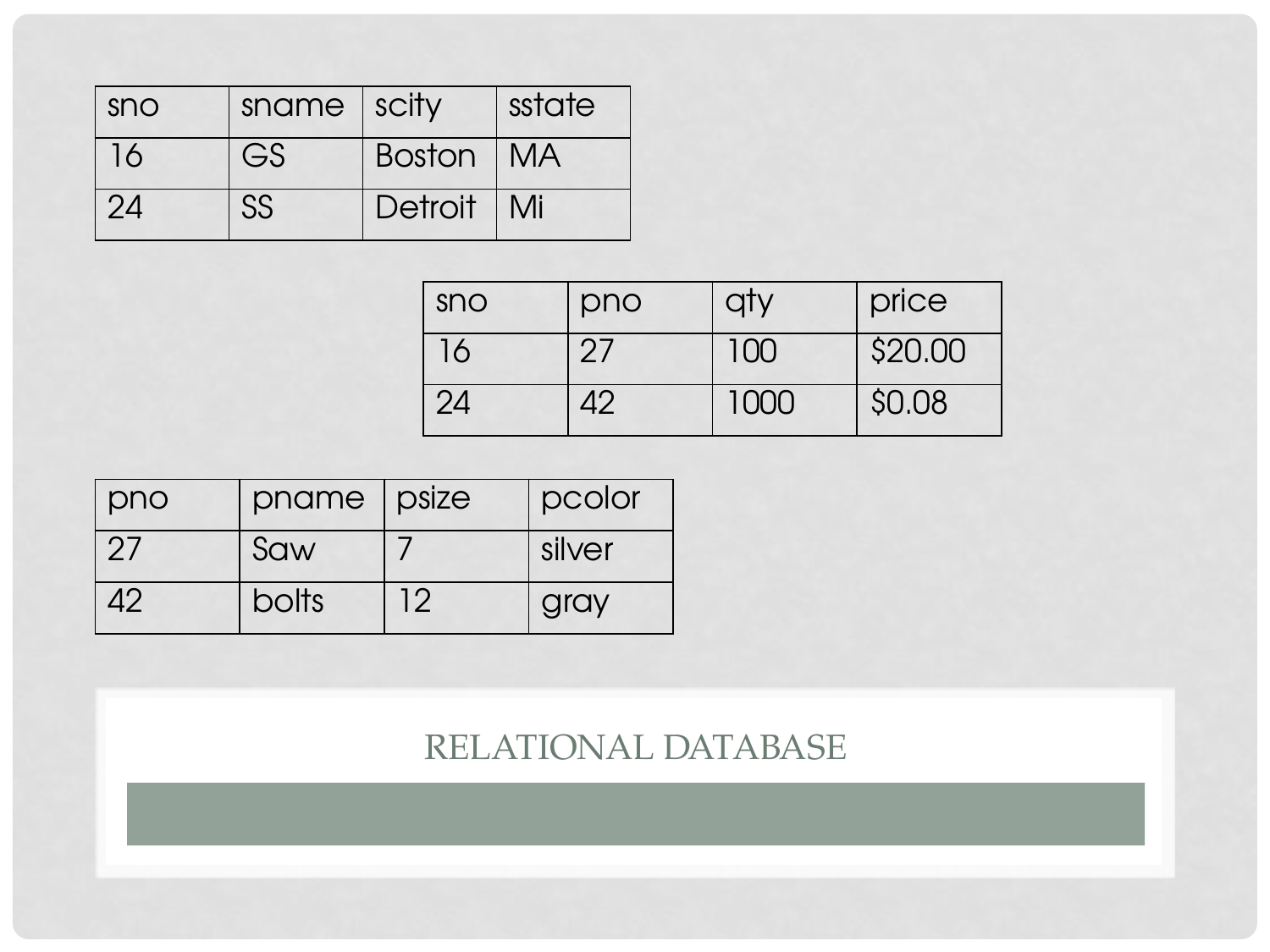

| sno | sname | scity | sstate |
| --- | --- | --- | --- |
| 16 | GS | Boston | MA |
| 24 | SS | Detroit | Mi |
| sno | pno | qty | price |
| --- | --- | --- | --- |
| 16 | 27 | 100 | $20.00 |
| 24 | 42 | 1000 | $0.08 |
| pno | pname | psize | pcolor |
| --- | --- | --- | --- |
| 27 | Saw | 7 | silver |
| 42 | bolts | 12 | gray |
# Relational database